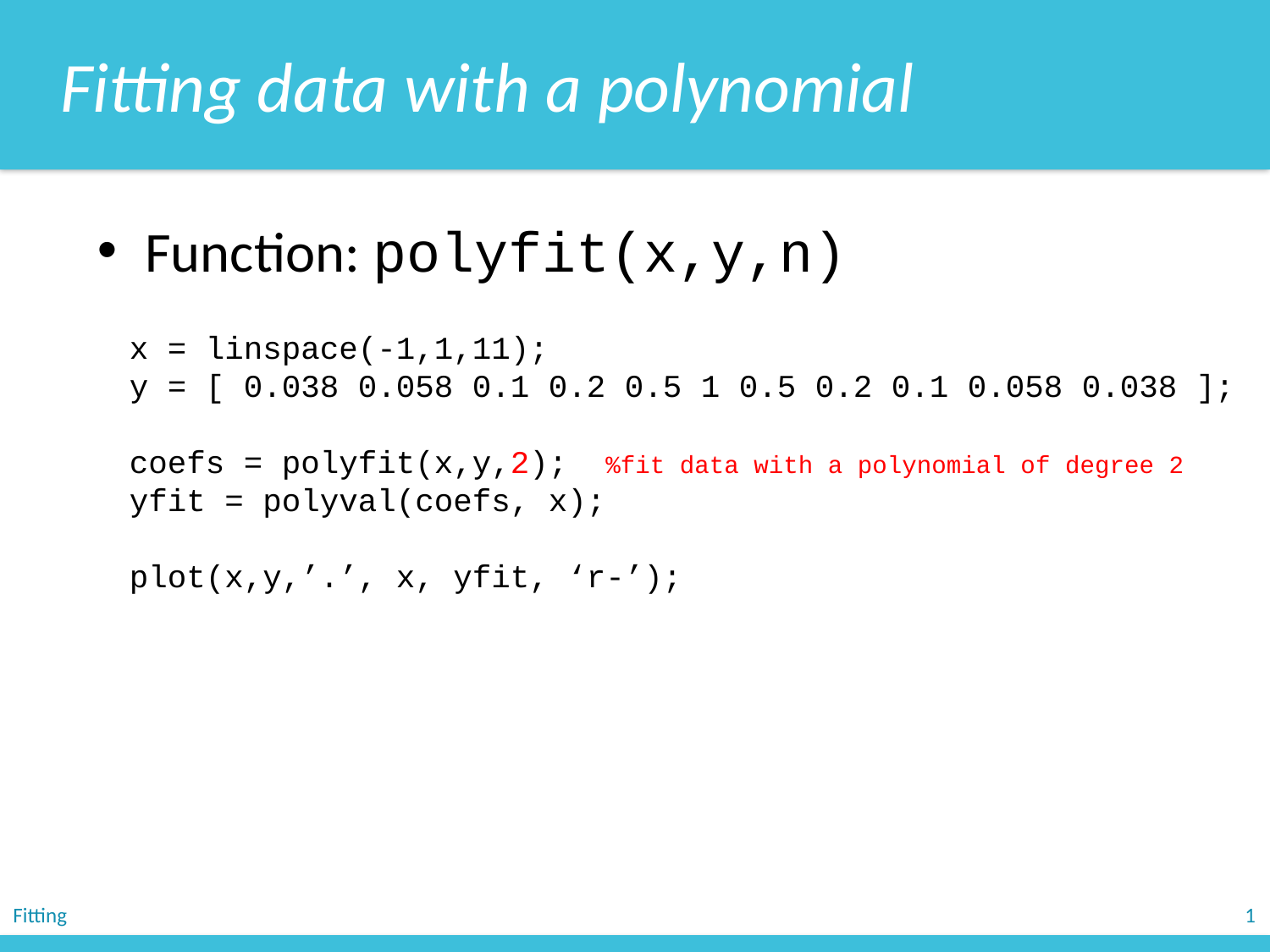

Fitting data with a polynomial
Function: polyfit(x,y,n)

x = linspace(-1,1,11);
y = [ 0.038 0.058 0.1 0.2 0.5 1 0.5 0.2 0.1 0.058 0.038 ];

coefs = polyfit(x,y,2);  %fit data with a polynomial of degree 2
yfit = polyval(coefs, x);

plot(x,y,’.’, x, yfit, ‘r-’);

Fitting
1